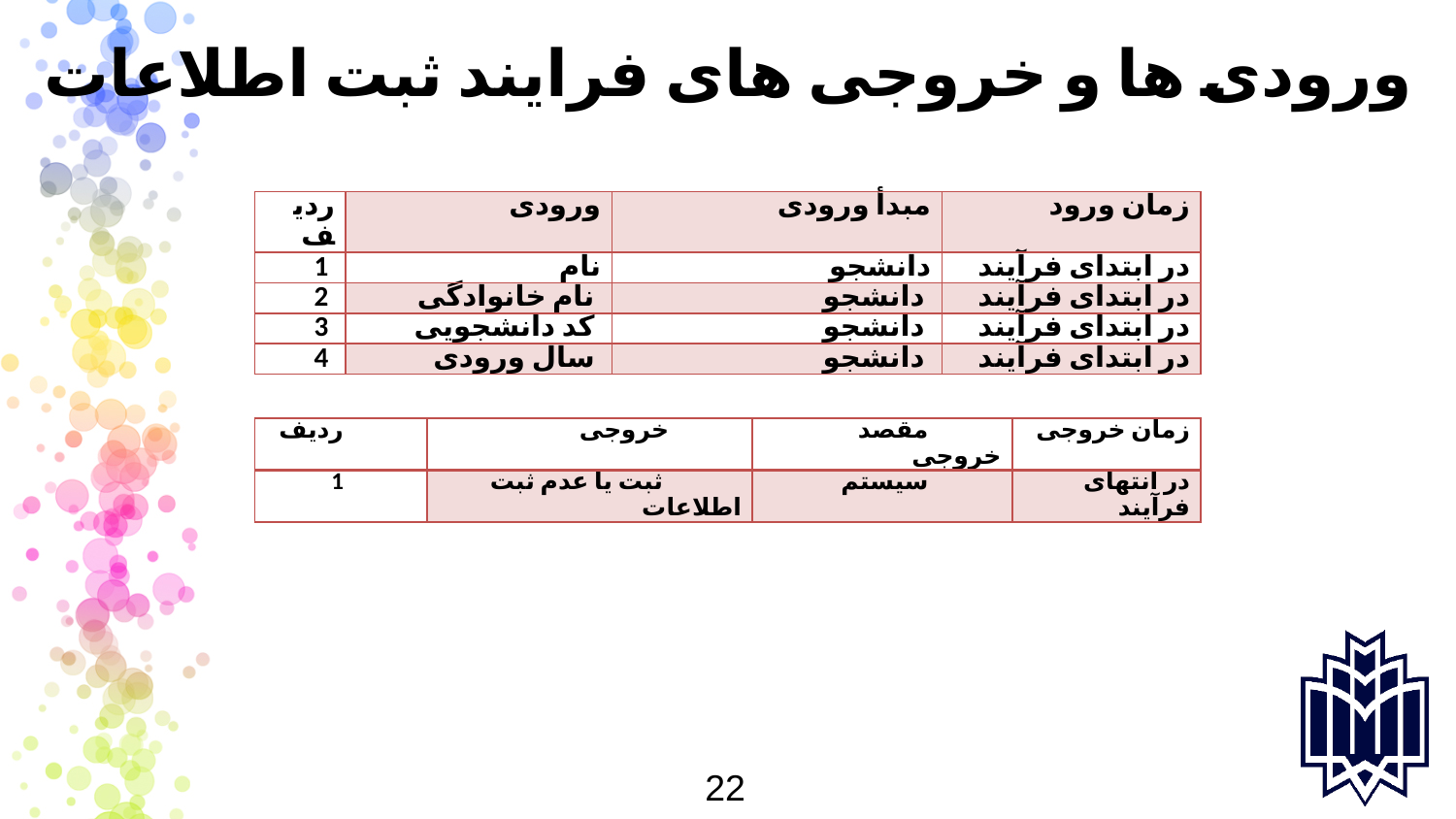

# ورودی ها و خروجی های فرایند ثبت اطلاعات
| ردیف | ورودی | مبدأ ورودی | زمان ورود |
| --- | --- | --- | --- |
| 1 | نام | دانشجو | در ابتدای فرآیند |
| 2 | نام خانوادگی | دانشجو | در ابتدای فرآیند |
| 3 | کد دانشجویی | دانشجو | در ابتدای فرآیند |
| 4 | سال ورودی | دانشجو | در ابتدای فرآیند |
| ردیف | خروجی | مقصد خروجی | زمان خروجی |
| --- | --- | --- | --- |
| 1 | ثبت یا عدم ثبت اطلاعات | سیستم | در انتهای فرآیند |
22